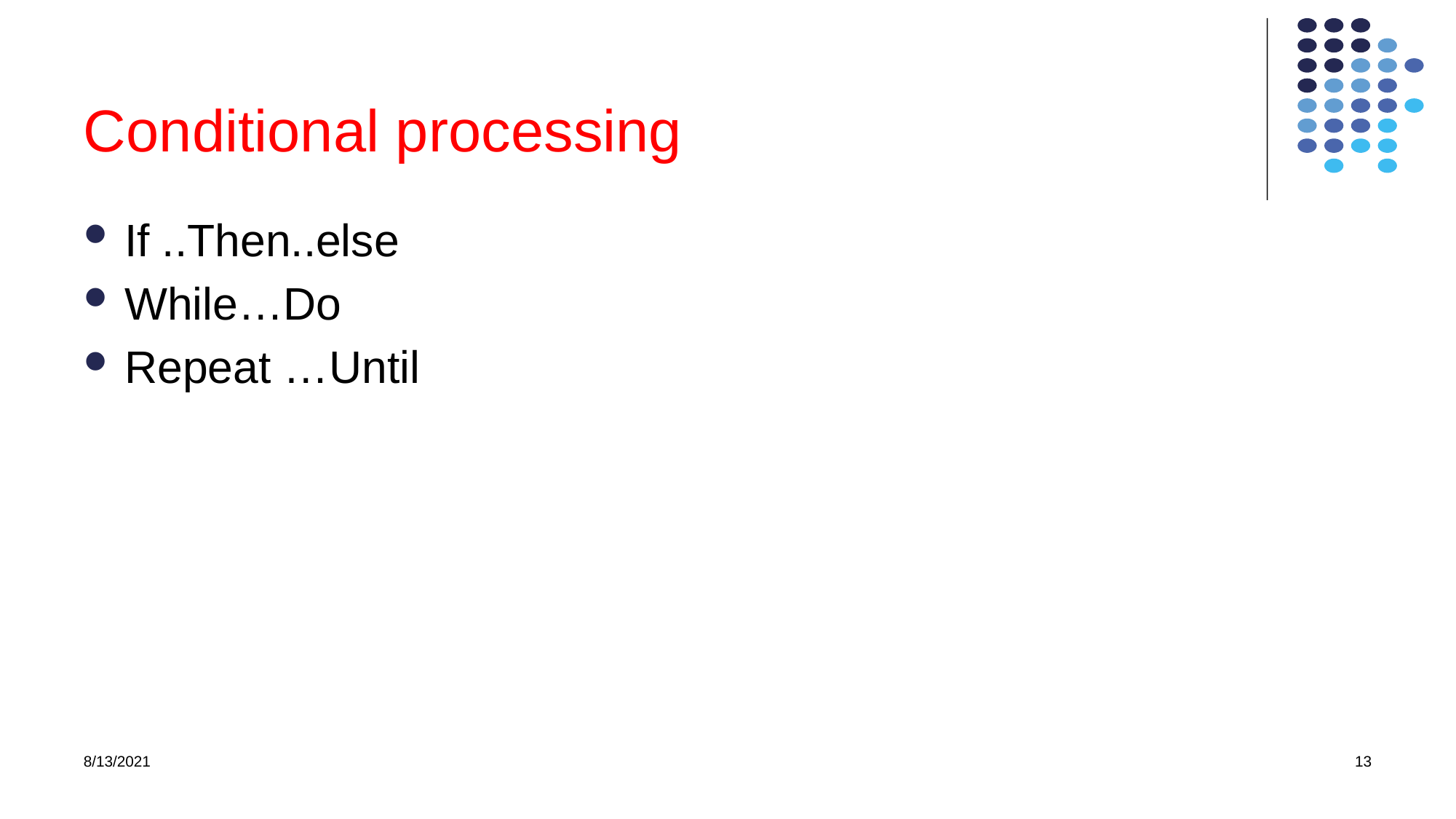

# Conditional processing
If ..Then..else
While…Do
Repeat …Until
8/13/2021
13